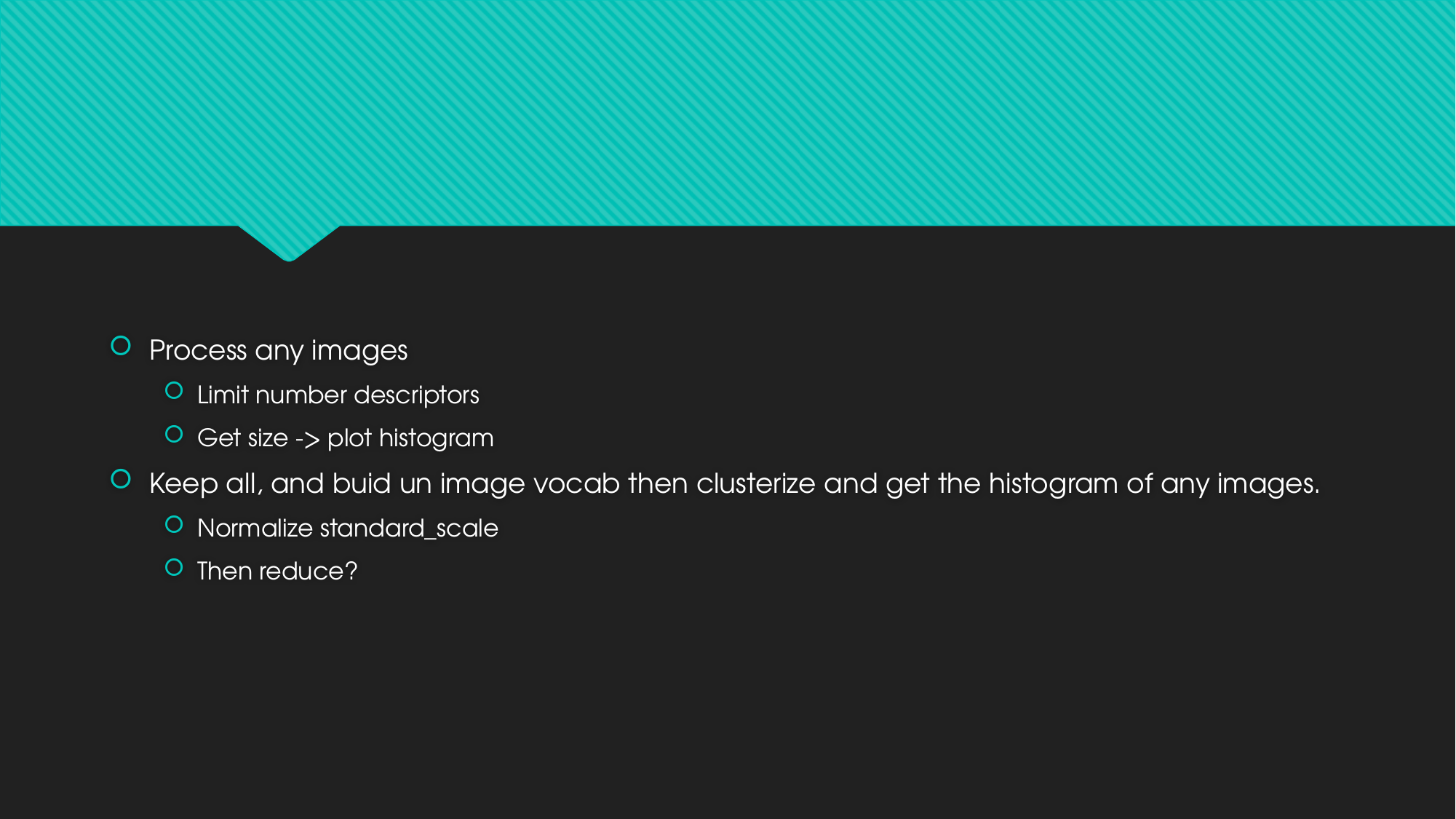

#
Process any images
Limit number descriptors
Get size -> plot histogram
Keep all, and buid un image vocab then clusterize and get the histogram of any images.
Normalize standard_scale
Then reduce?